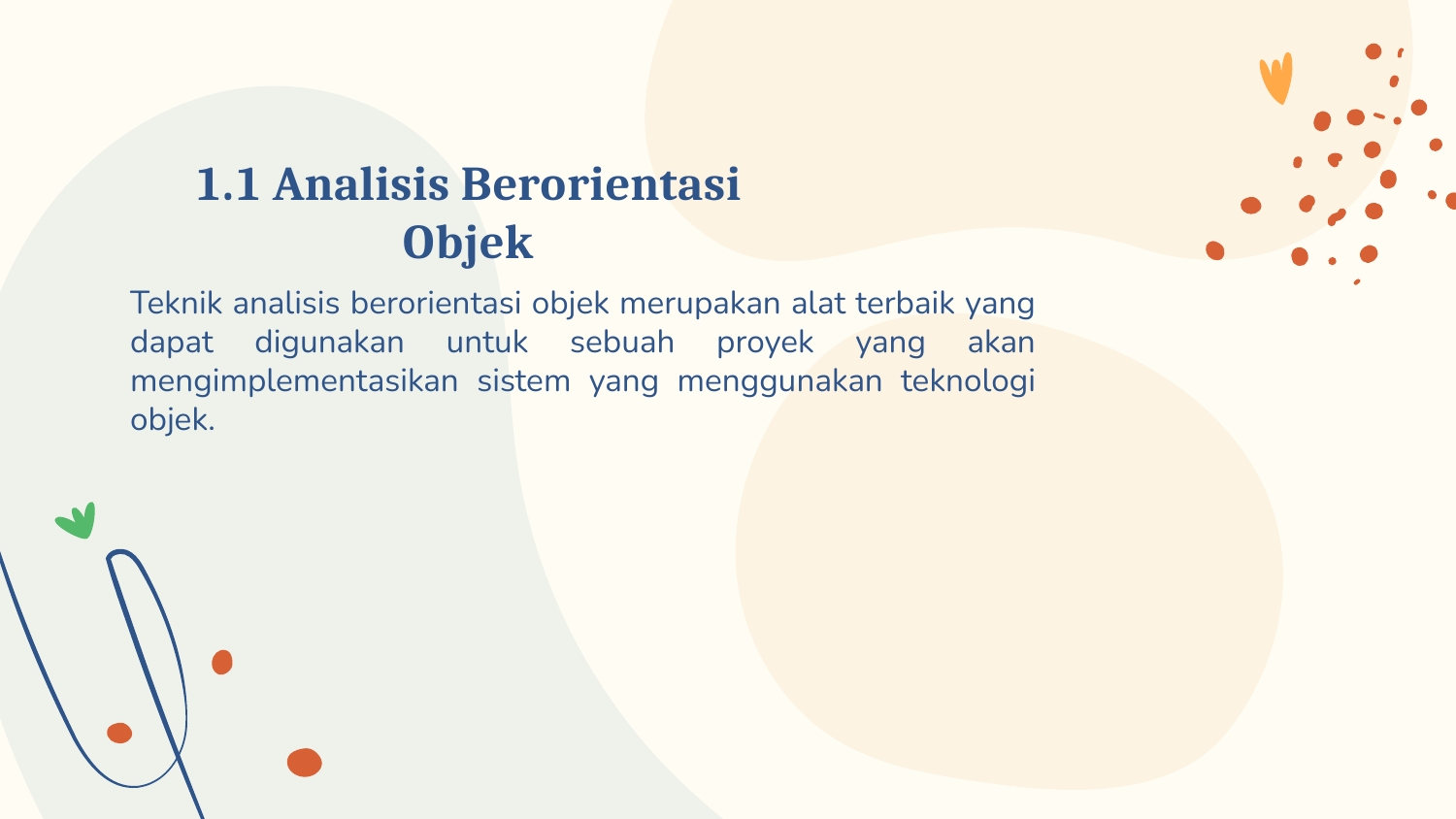

# 1.1 Analisis Berorientasi Objek
Teknik analisis berorientasi objek merupakan alat terbaik yang dapat digunakan untuk sebuah proyek yang akan mengimplementasikan sistem yang menggunakan teknologi objek.